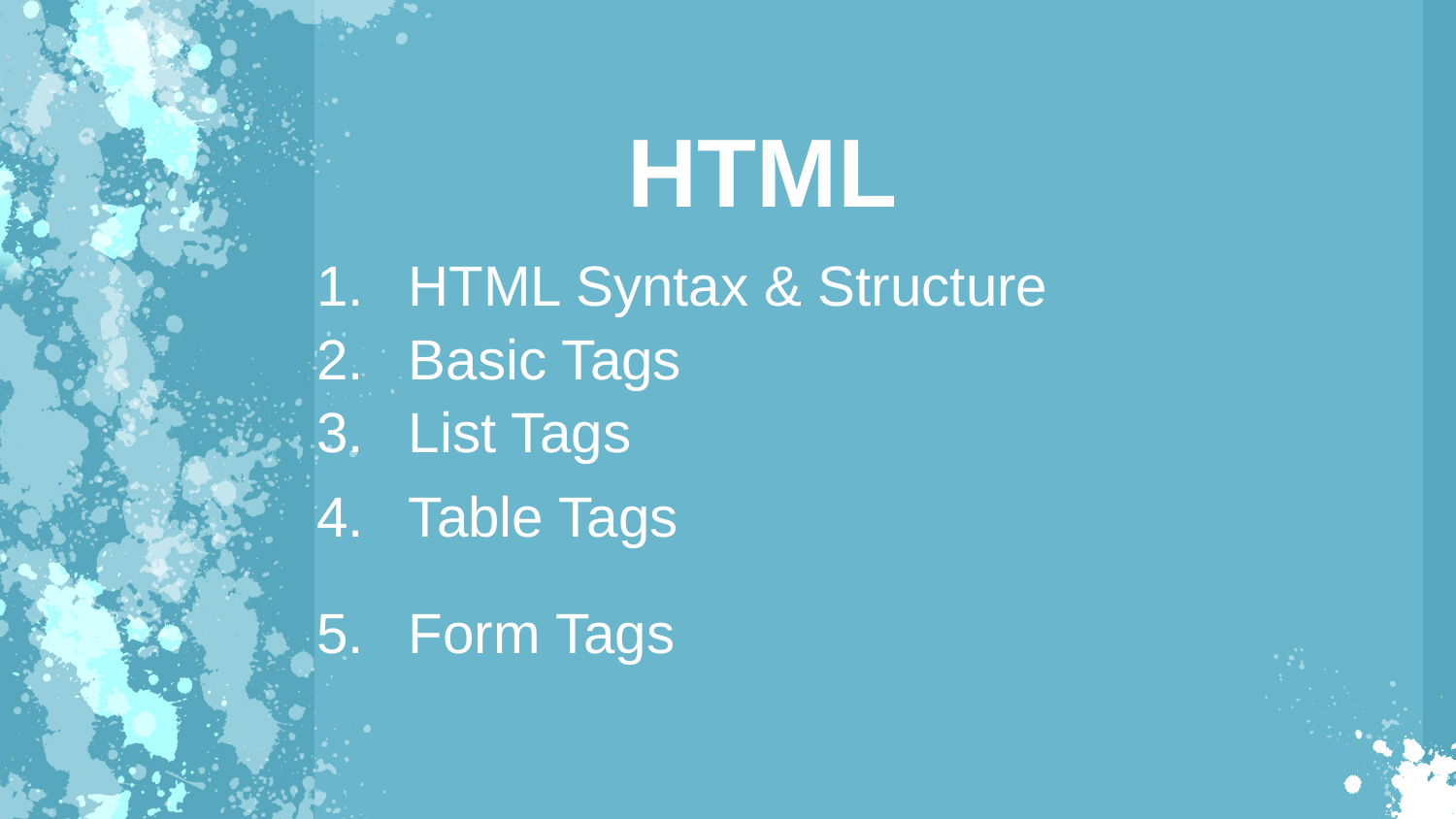

HTML
| 1. | HTML Syntax & Structure |
| --- | --- |
| 2. | Basic Tags |
| 3. | List Tags |
| 4. | Table Tags |
| 5. | Form Tags |